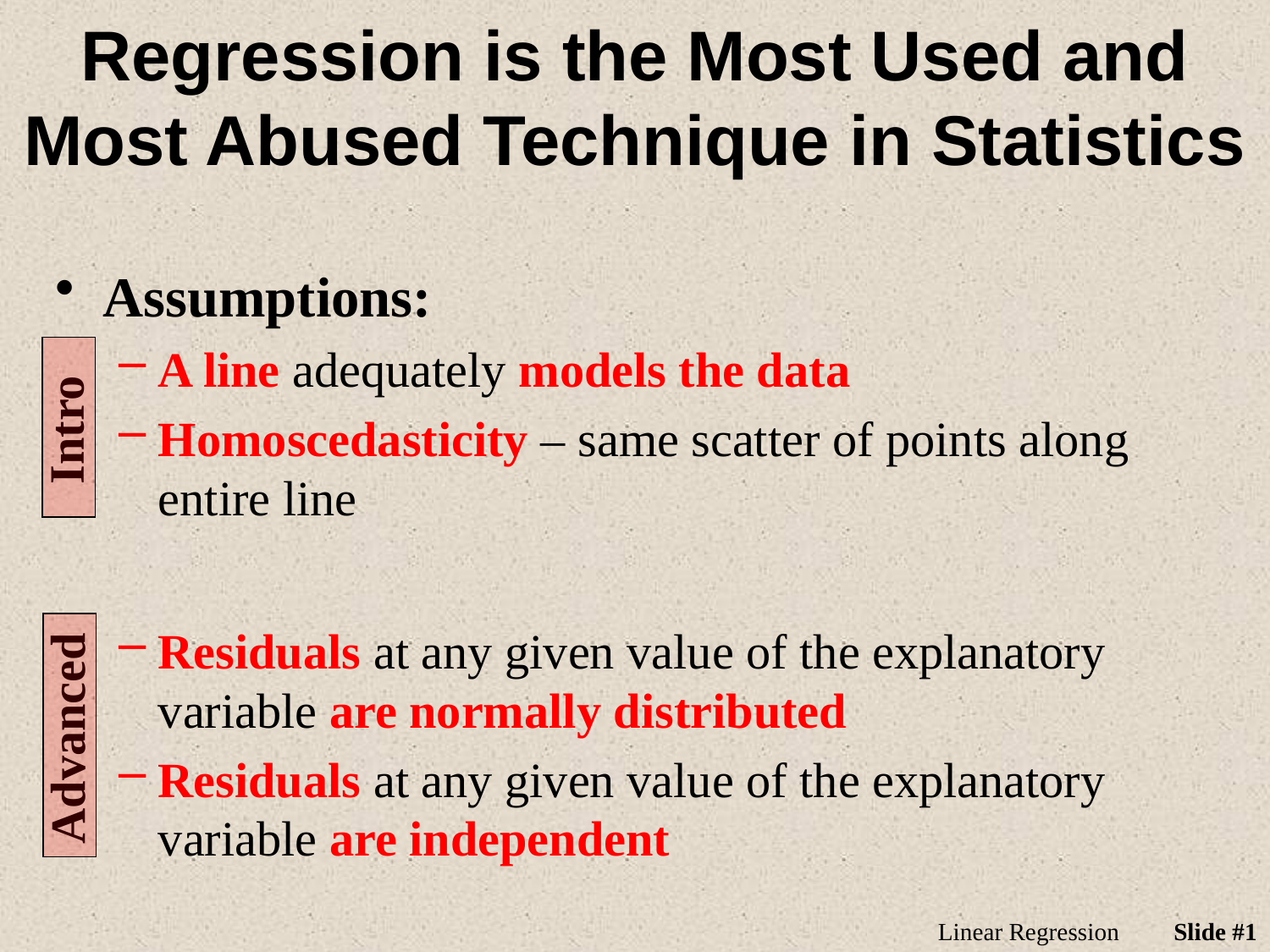

# Regression is the Most Used and Most Abused Technique in Statistics
Assumptions:
A line adequately models the data
Homoscedasticity – same scatter of points along entire line

Residuals at any given value of the explanatory variable are normally distributed
Residuals at any given value of the explanatory variable are independent

Intro

Advanced
Linear Regression
Slide #1